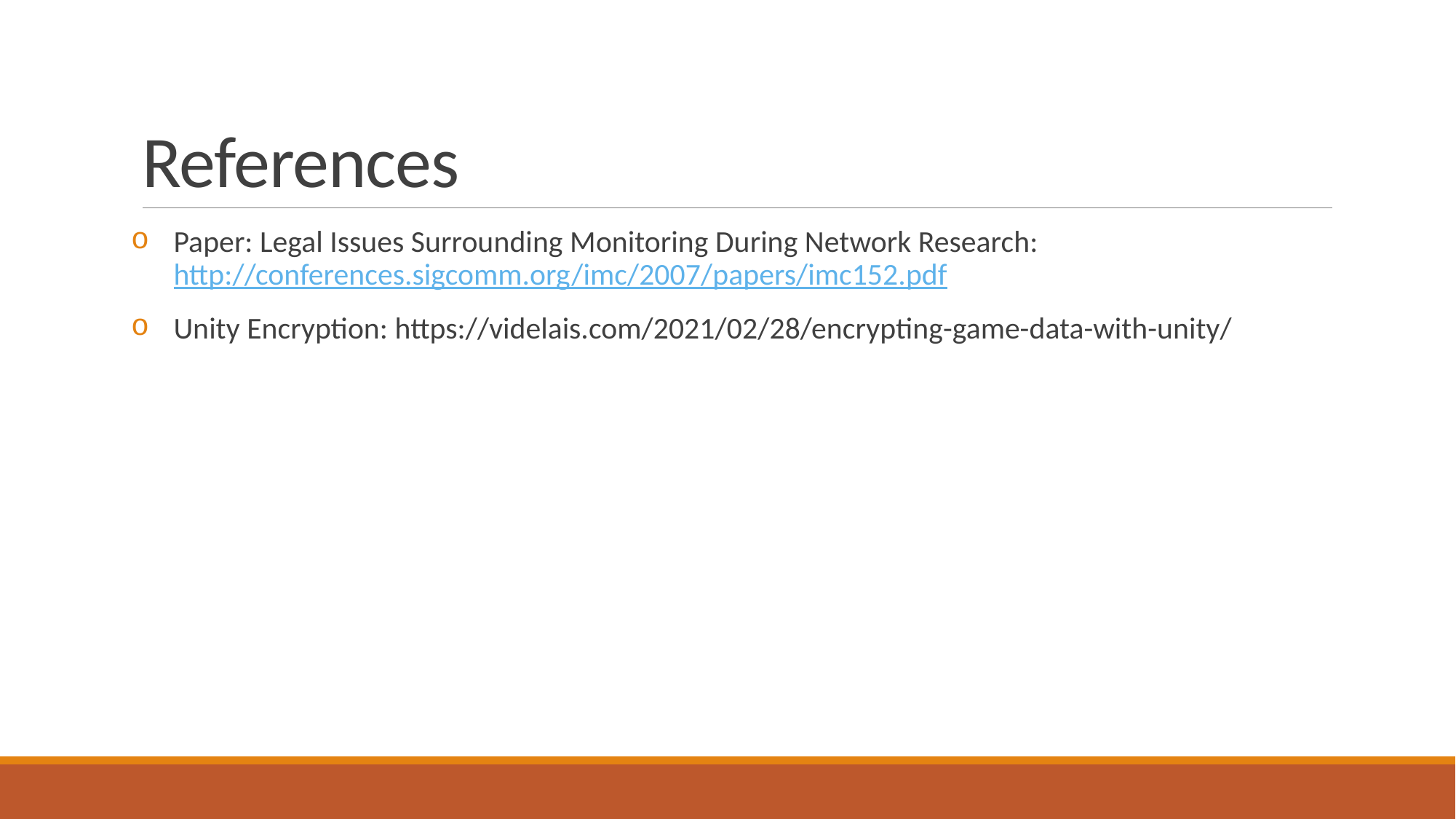

# References
Paper: Legal Issues Surrounding Monitoring During Network Research: http://conferences.sigcomm.org/imc/2007/papers/imc152.pdf
Unity Encryption: https://videlais.com/2021/02/28/encrypting-game-data-with-unity/